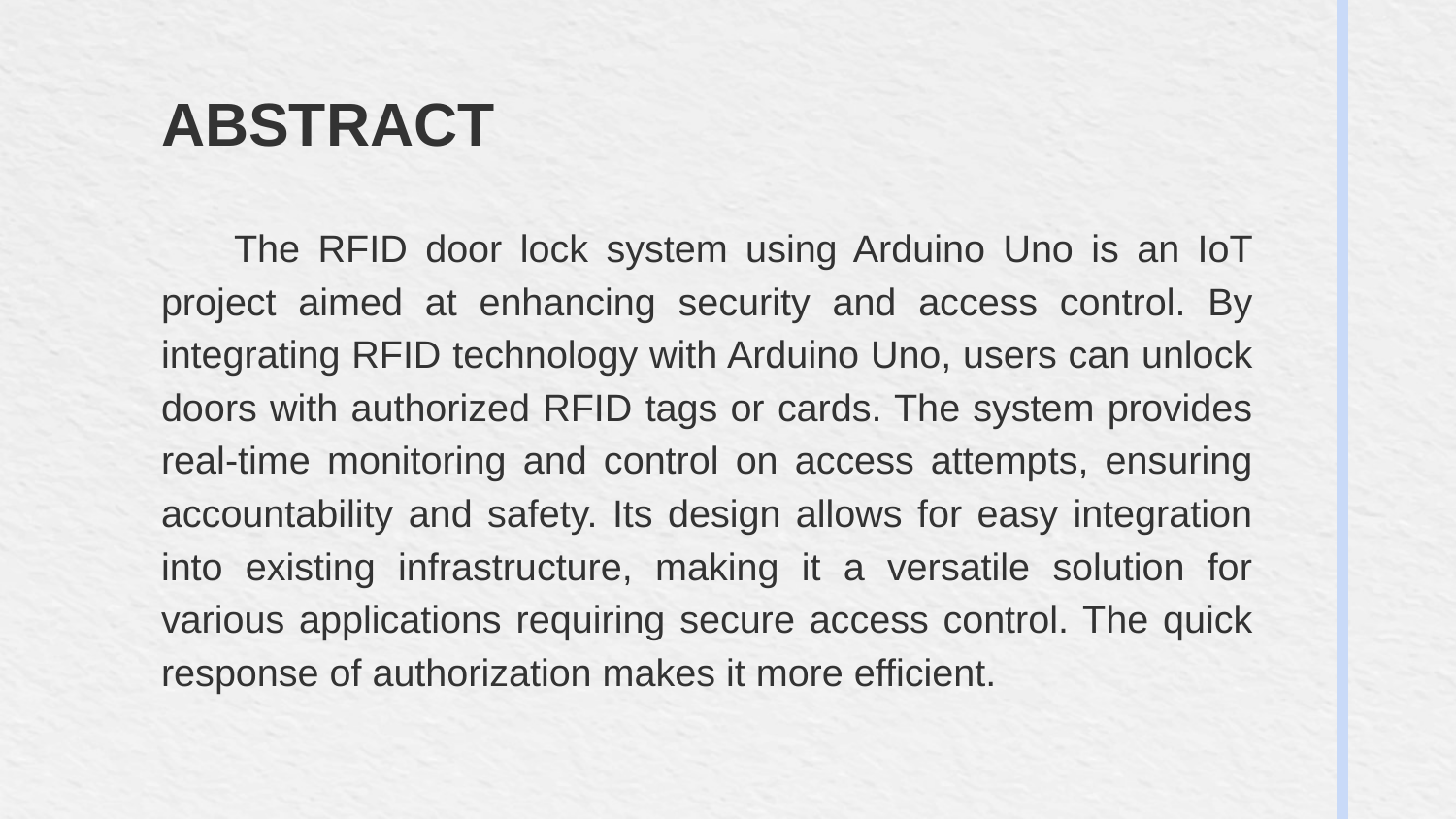

# ABSTRACT
The RFID door lock system using Arduino Uno is an IoT project aimed at enhancing security and access control. By integrating RFID technology with Arduino Uno, users can unlock doors with authorized RFID tags or cards. The system provides real-time monitoring and control on access attempts, ensuring accountability and safety. Its design allows for easy integration into existing infrastructure, making it a versatile solution for various applications requiring secure access control. The quick response of authorization makes it more efficient.